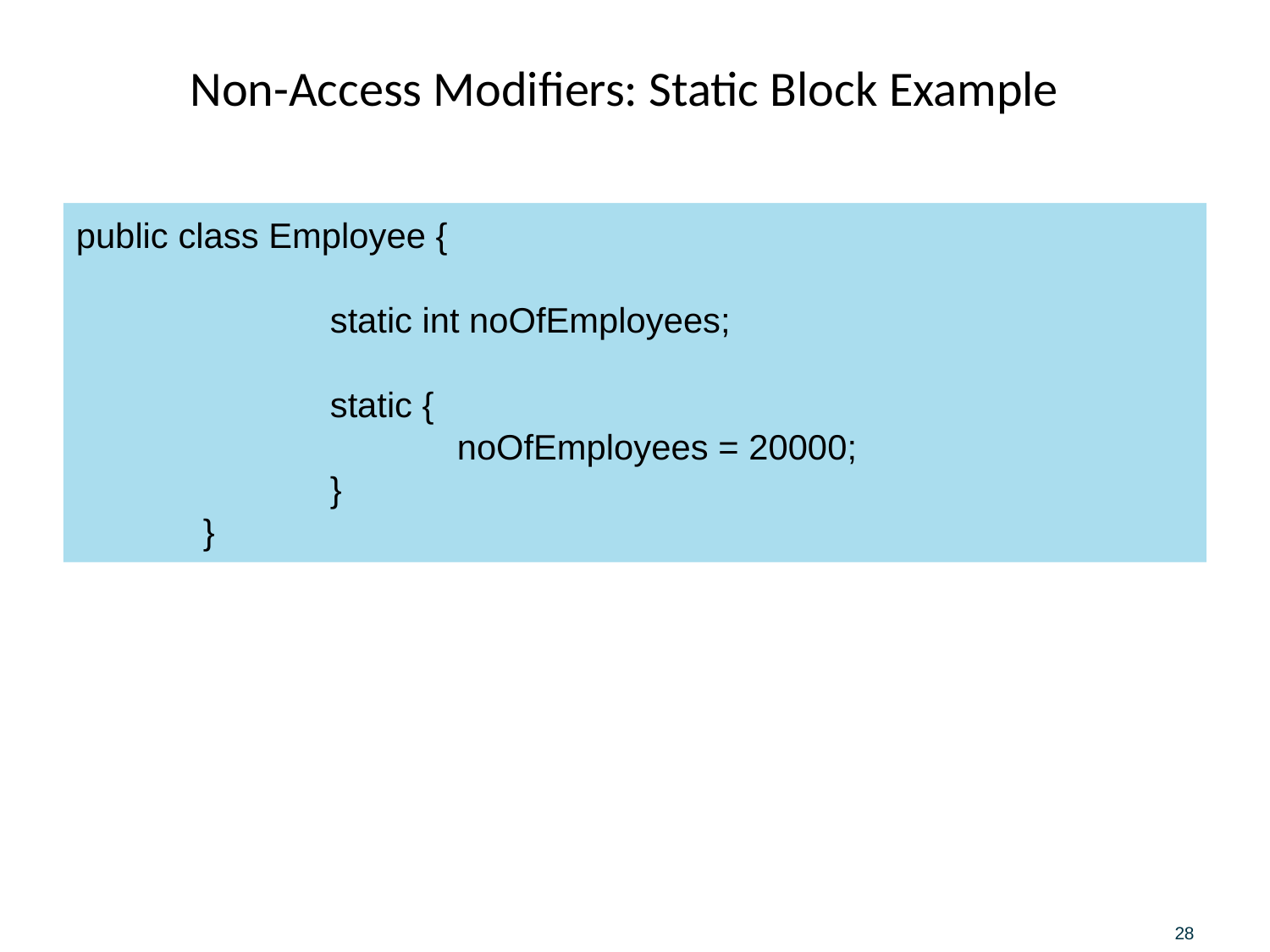

# Non-Access Modifiers: Static Block Example
public class Employee {
		static int noOfEmployees;

		static {
			noOfEmployees = 20000;
		}
	}
28